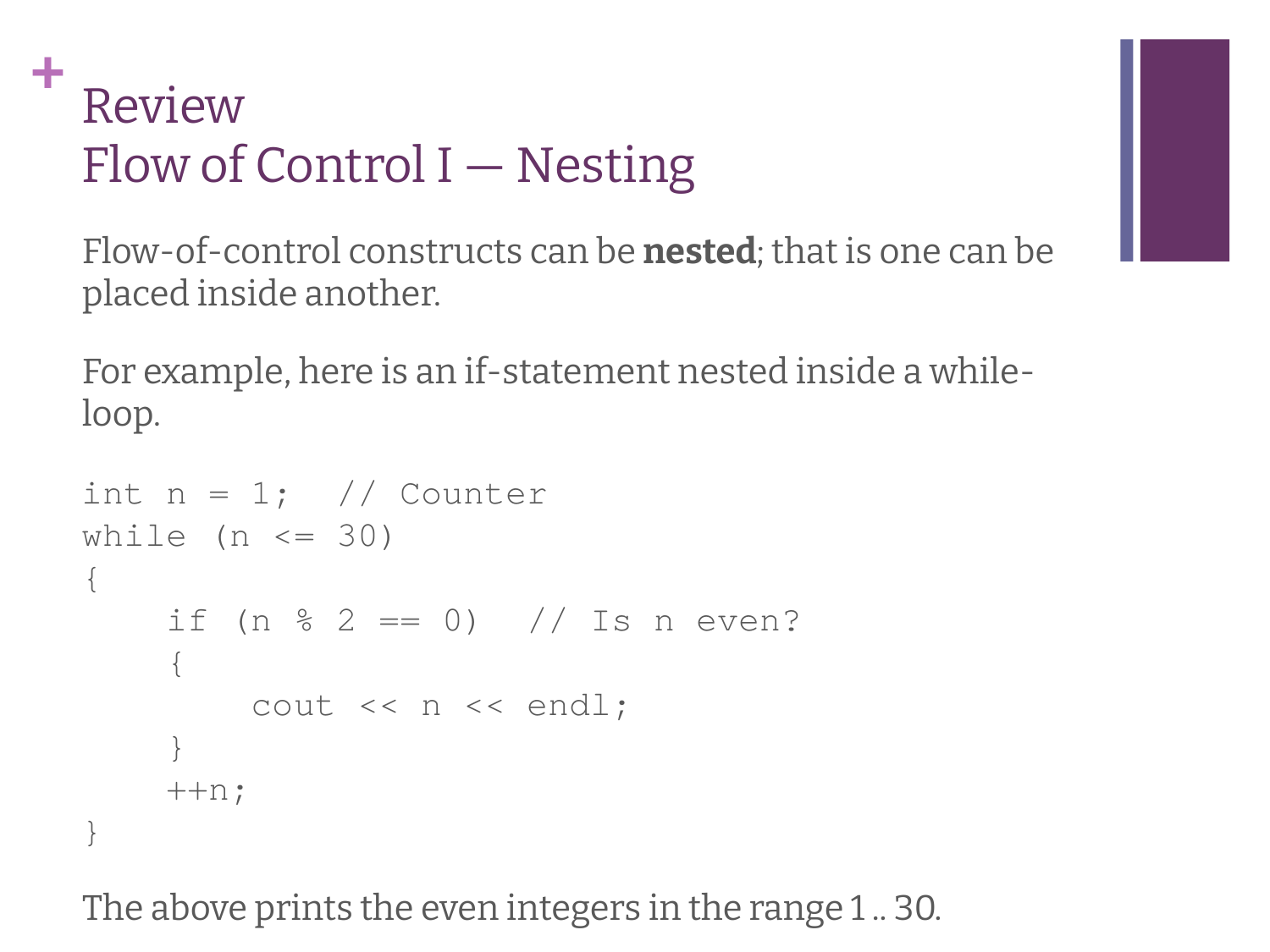

# Review Flow of Control I — Nesting
Flow-of-control constructs can be nested; that is one can be placed inside another.
For example, here is an if-statement nested inside a while-loop.
int n = 1;  // Counter
while (n <= 30)
{
    if (n % 2 == 0)  // Is n even?
    {
        cout << n << endl;
    }
    ++n;
}
The above prints the even integers in the range 1 .. 30.